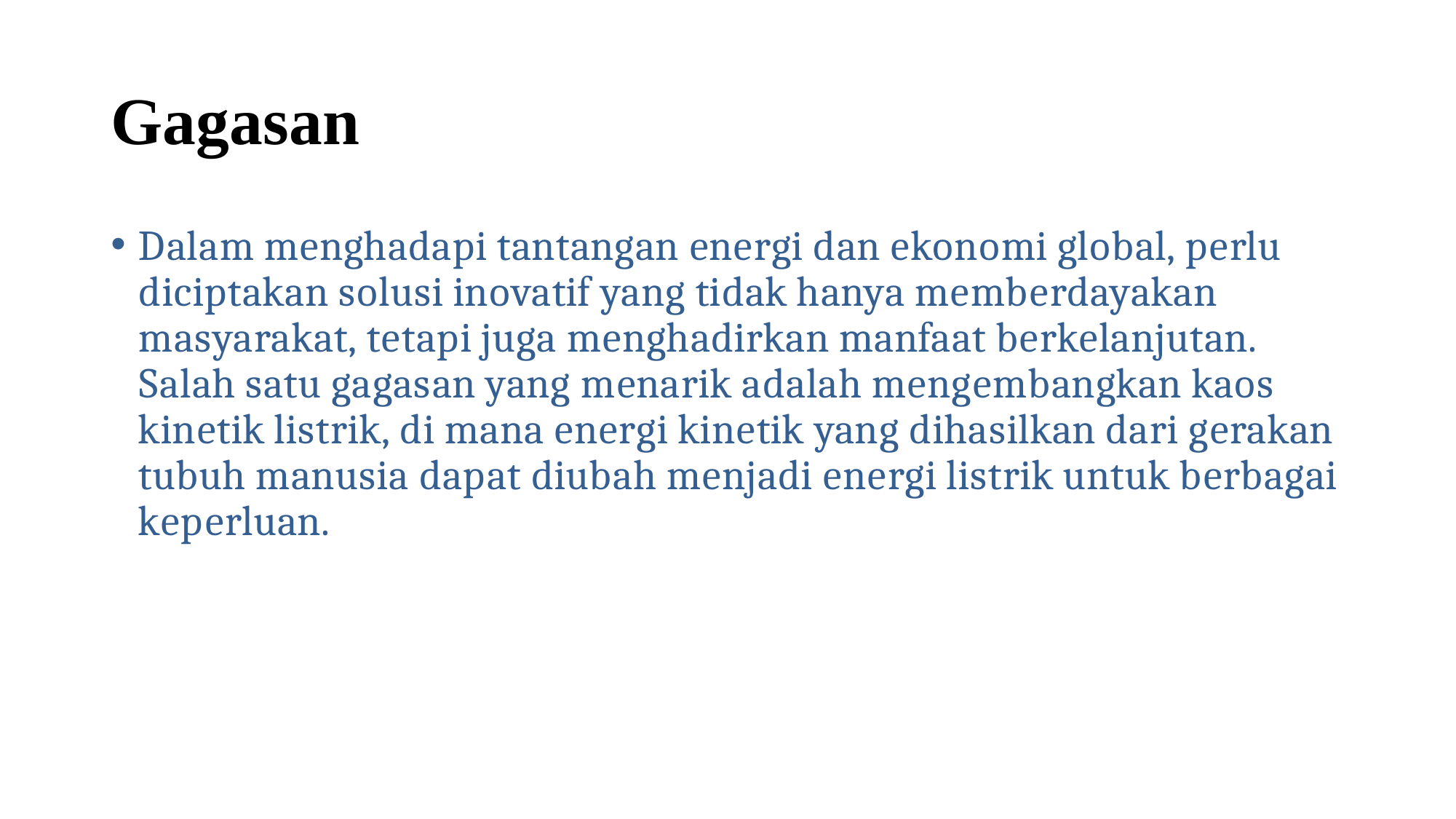

# Gagasan
Dalam menghadapi tantangan energi dan ekonomi global, perlu diciptakan solusi inovatif yang tidak hanya memberdayakan masyarakat, tetapi juga menghadirkan manfaat berkelanjutan. Salah satu gagasan yang menarik adalah mengembangkan kaos kinetik listrik, di mana energi kinetik yang dihasilkan dari gerakan tubuh manusia dapat diubah menjadi energi listrik untuk berbagai keperluan.